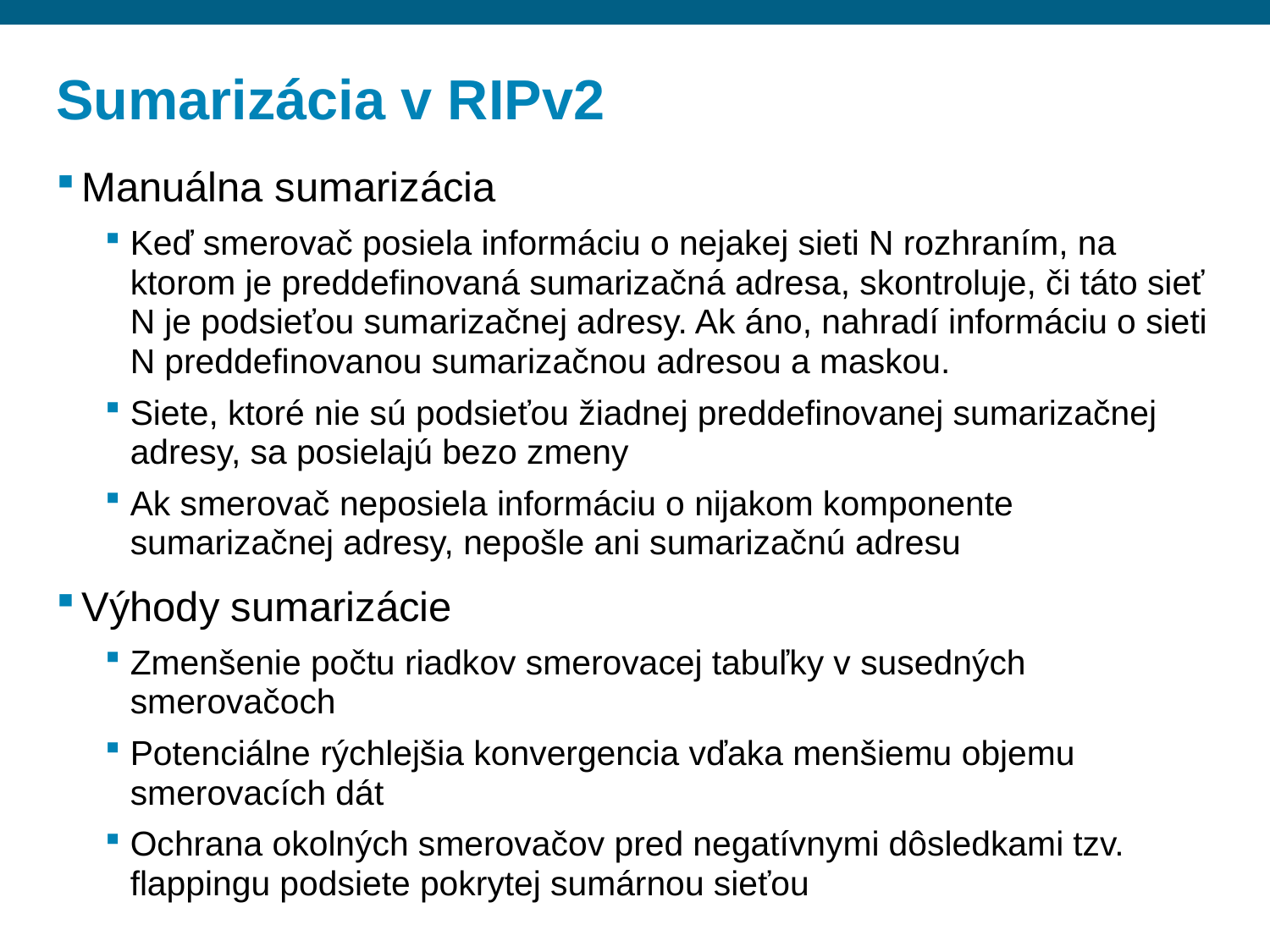

# Sumarizácia v RIPv2
Manuálna sumarizácia
Keď smerovač posiela informáciu o nejakej sieti N rozhraním, na ktorom je preddefinovaná sumarizačná adresa, skontroluje, či táto sieť N je podsieťou sumarizačnej adresy. Ak áno, nahradí informáciu o sieti N preddefinovanou sumarizačnou adresou a maskou.
Siete, ktoré nie sú podsieťou žiadnej preddefinovanej sumarizačnej adresy, sa posielajú bezo zmeny
Ak smerovač neposiela informáciu o nijakom komponente sumarizačnej adresy, nepošle ani sumarizačnú adresu
Výhody sumarizácie
Zmenšenie počtu riadkov smerovacej tabuľky v susedných smerovačoch
Potenciálne rýchlejšia konvergencia vďaka menšiemu objemu smerovacích dát
Ochrana okolných smerovačov pred negatívnymi dôsledkami tzv. flappingu podsiete pokrytej sumárnou sieťou